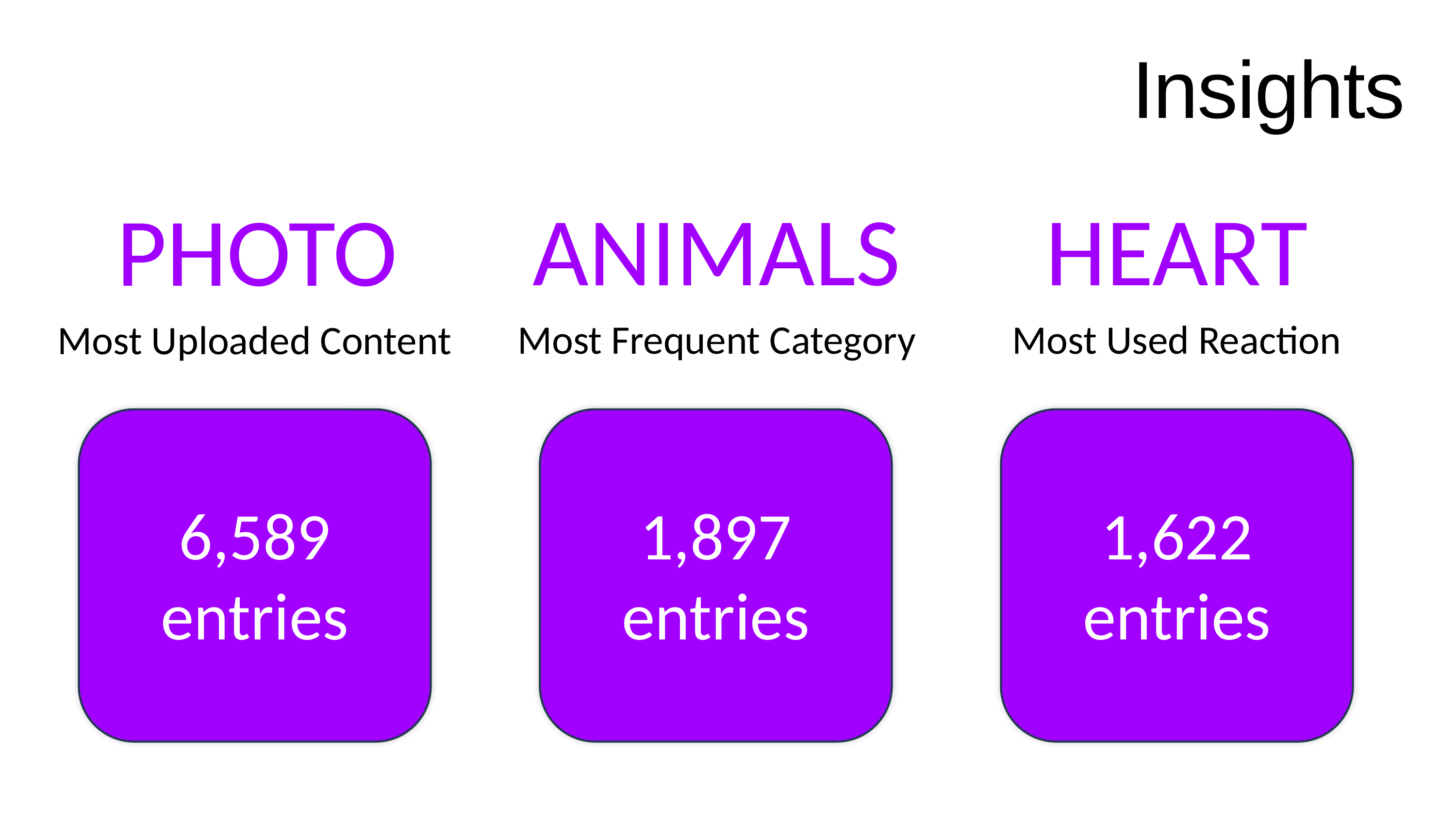

Insights
ANIMALS
HEART
PHOTO
Most Frequent Category
Most Used Reaction
Most Uploaded Content

6,589
entries

1,897
entries

1,622
entries